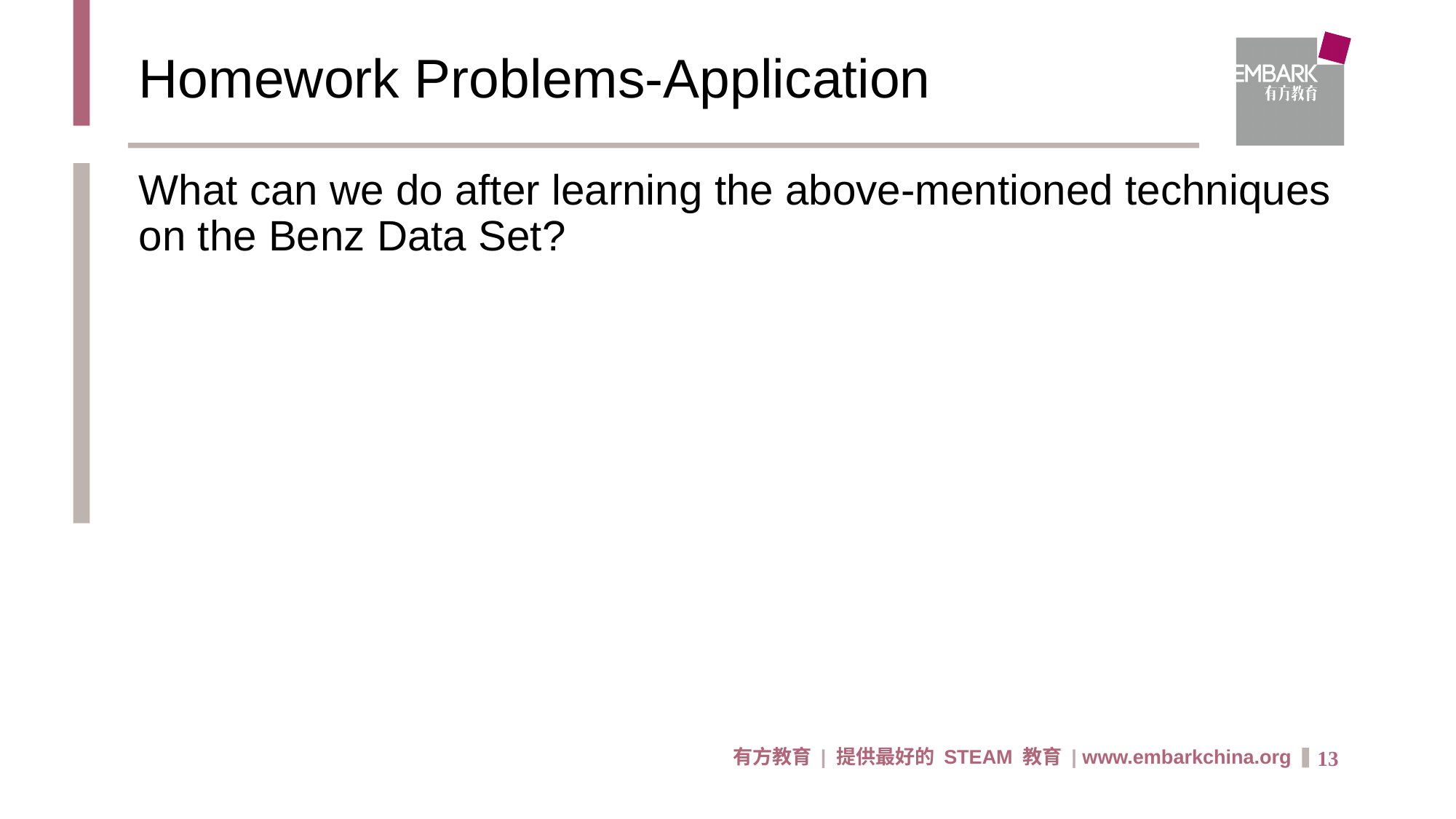

# Homework Problems-Application
What can we do after learning the above-mentioned techniques on the Benz Data Set?
13